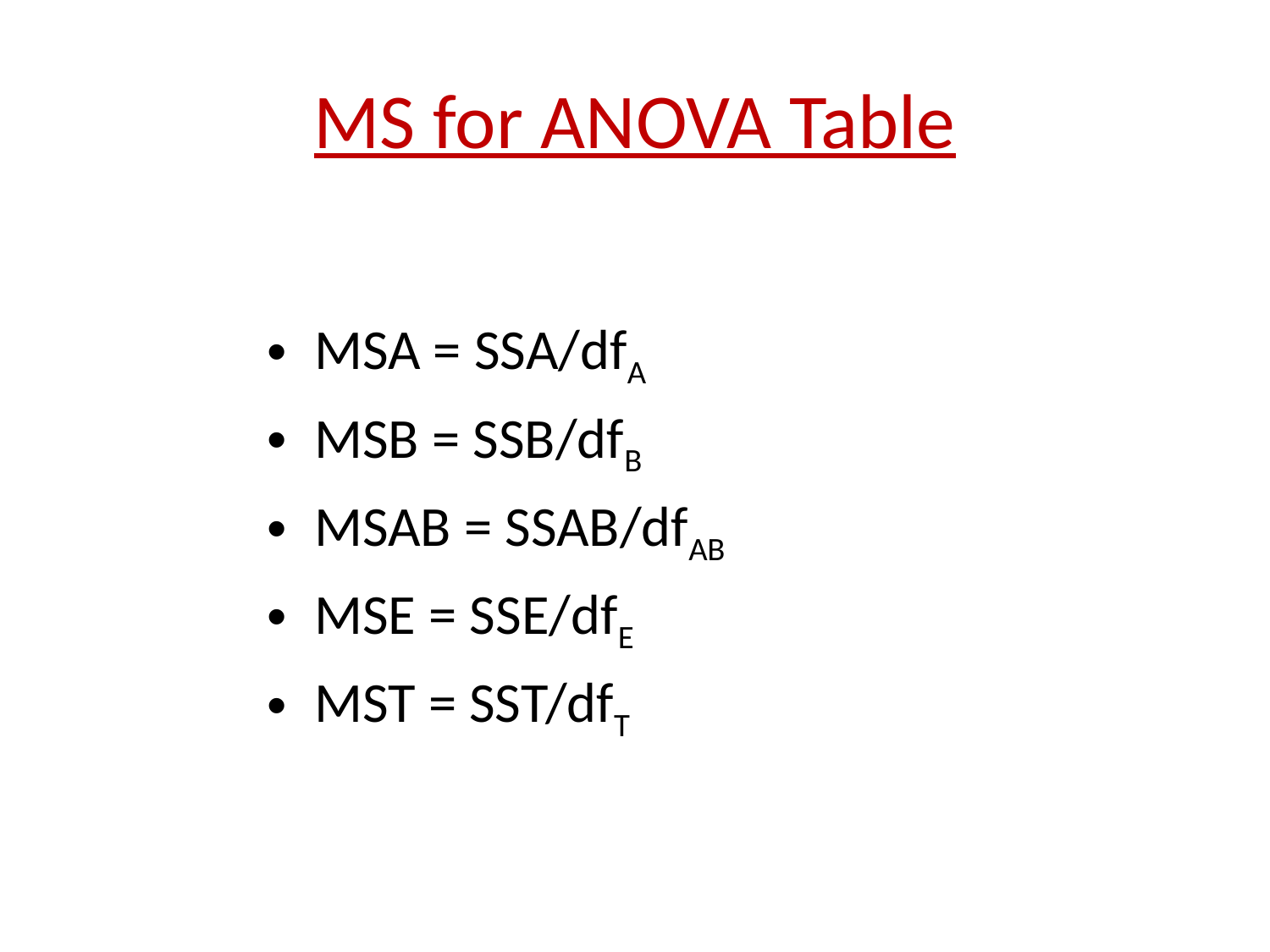

# MS for ANOVA Table
MSA = SSA/dfA
MSB = SSB/dfB
MSAB = SSAB/dfAB
MSE = SSE/dfE
MST = SST/dfT